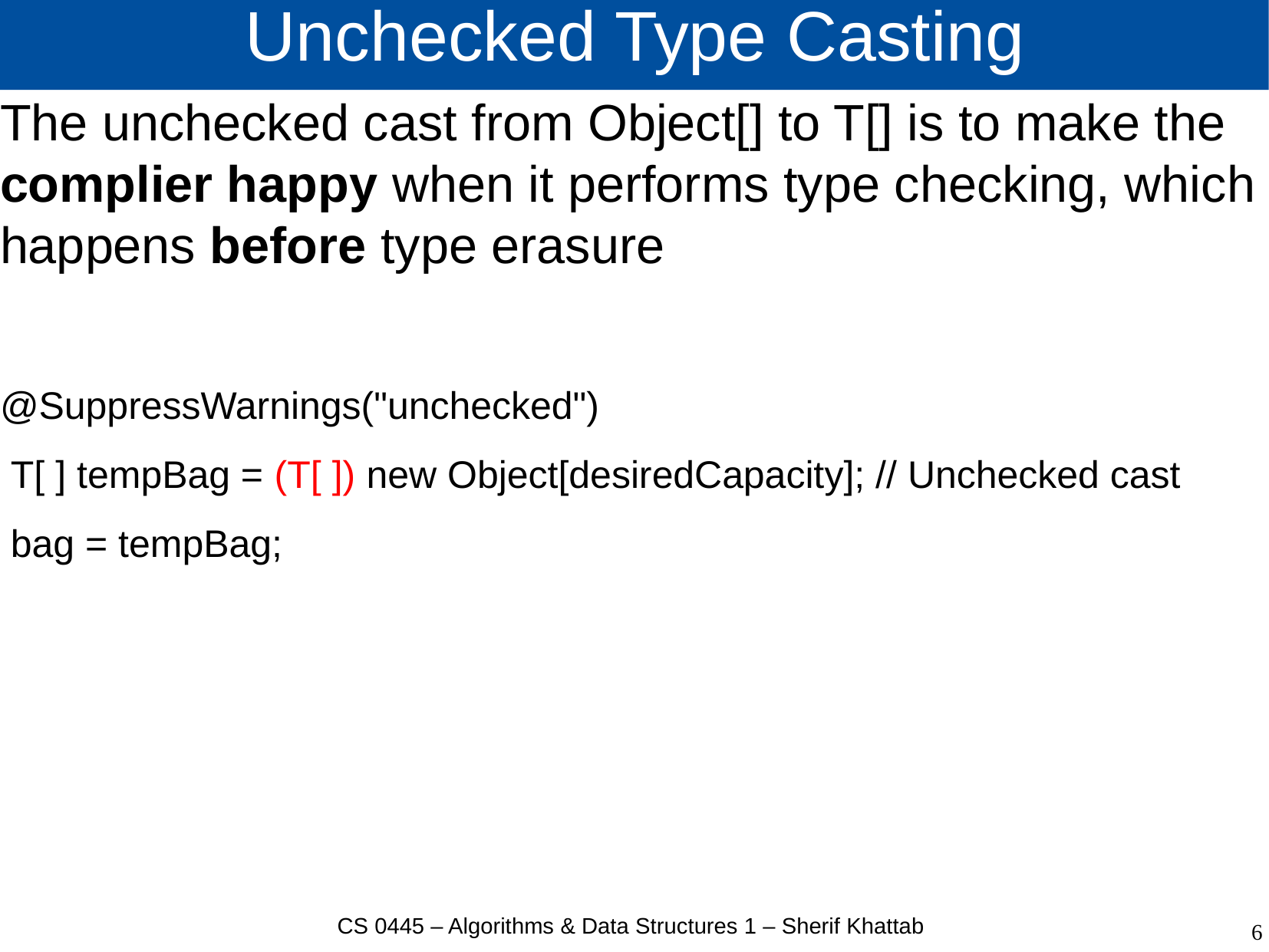

# Unchecked Type Casting
The unchecked cast from Object[] to T[] is to make the complier happy when it performs type checking, which happens before type erasure

@SuppressWarnings("unchecked")
 T[ ] tempBag = (T[ ]) new Object[desiredCapacity]; // Unchecked cast
 bag = tempBag;
CS 0445 – Algorithms & Data Structures 1 – Sherif Khattab
6